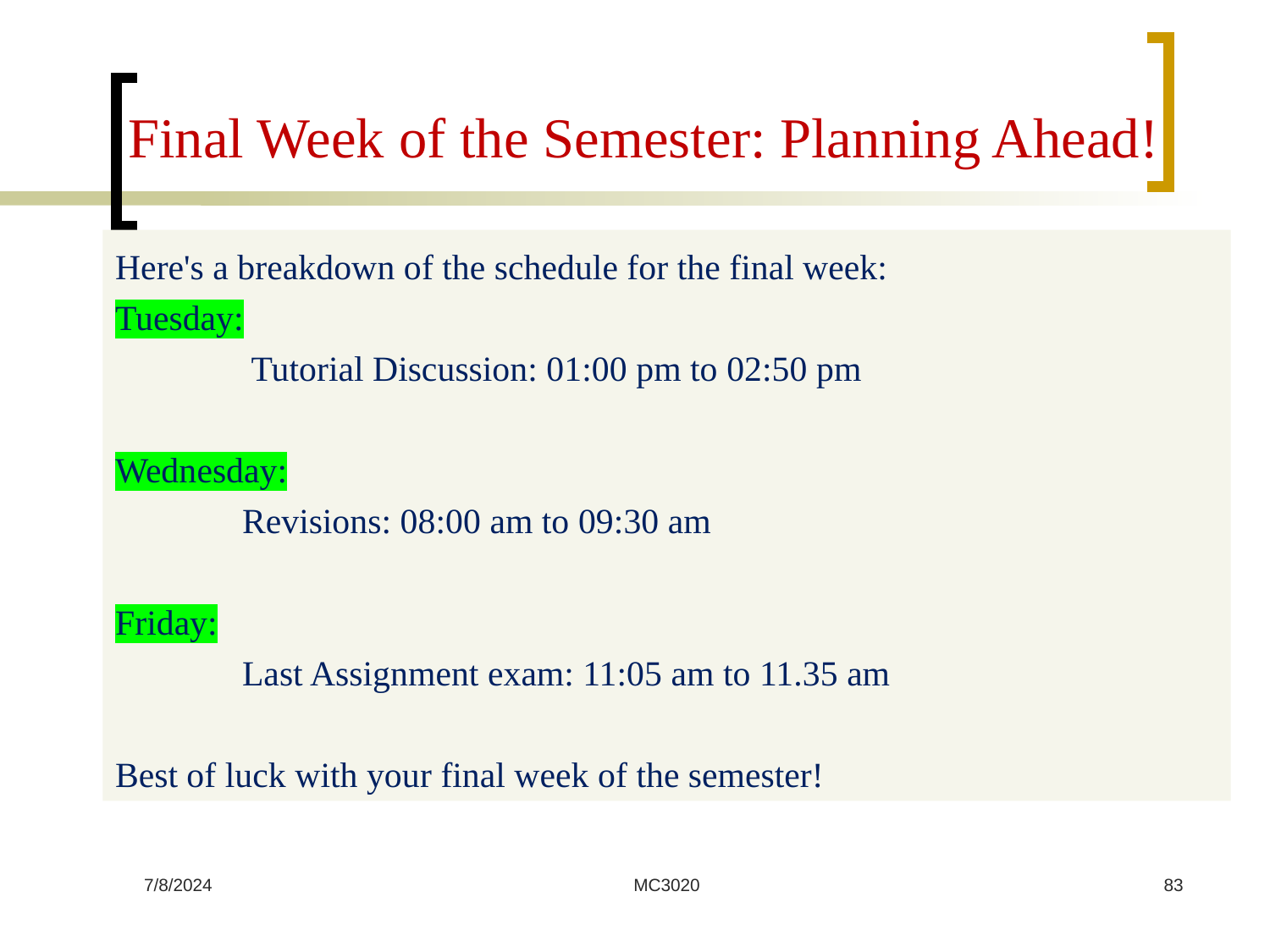

Final Week of the Semester: Planning Ahead!
Here's a breakdown of the schedule for the final week:
Tuesday:
	 Tutorial Discussion: 01:00 pm to 02:50 pm

Wednesday:
	Revisions: 08:00 am to 09:30 am

Friday:
	Last Assignment exam: 11:05 am to 11.35 am

Best of luck with your final week of the semester!
7/8/2024
MC3020
83